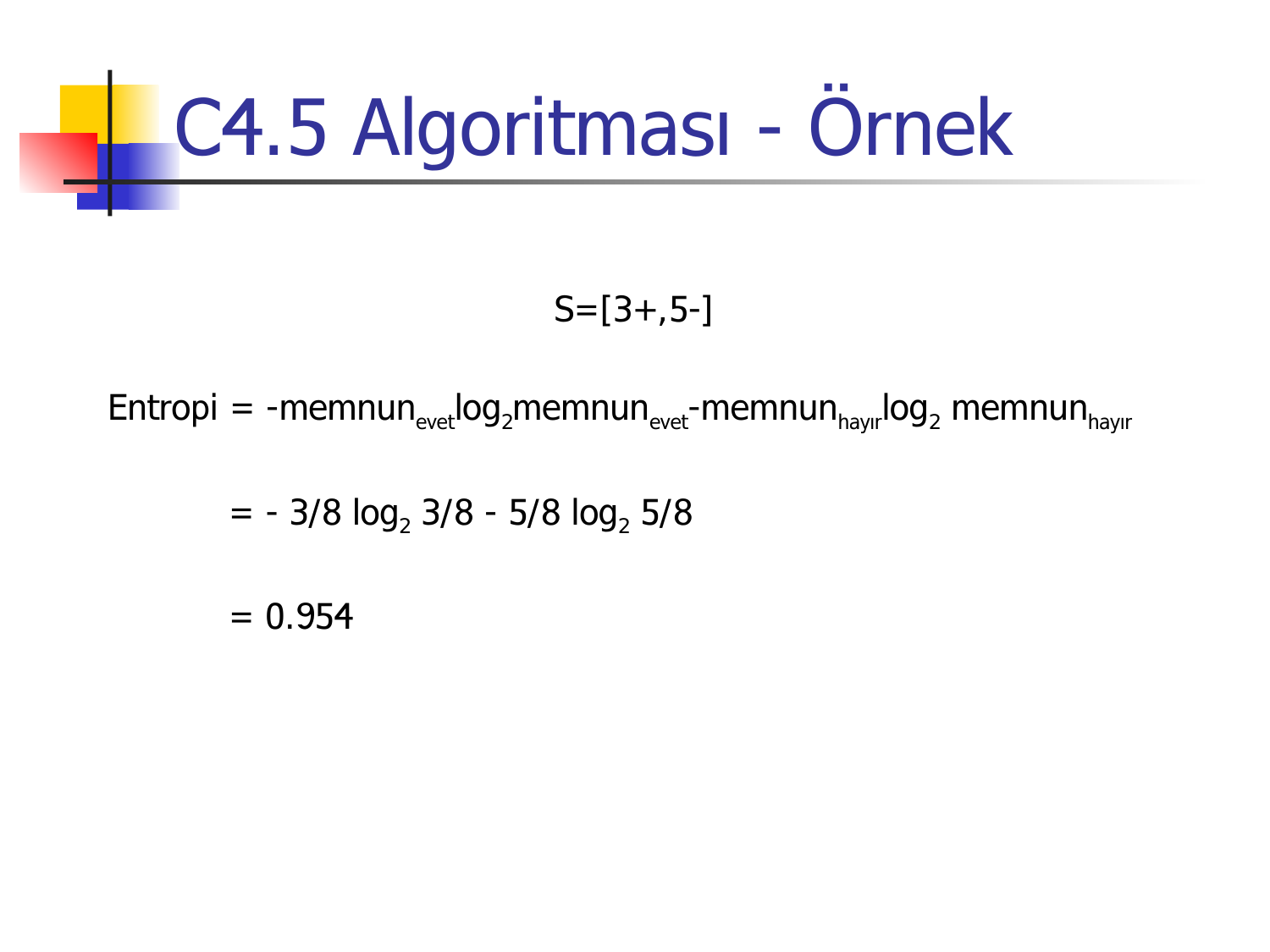

# C4.5 Algoritması - Örnek
S=[3+,5-]

Entropi = -memnunevetlog2memnunevet-memnunhayırlog2 memnunhayır

           = - 3/8 log2 3/8 - 5/8 log2 5/8

           = 0.954